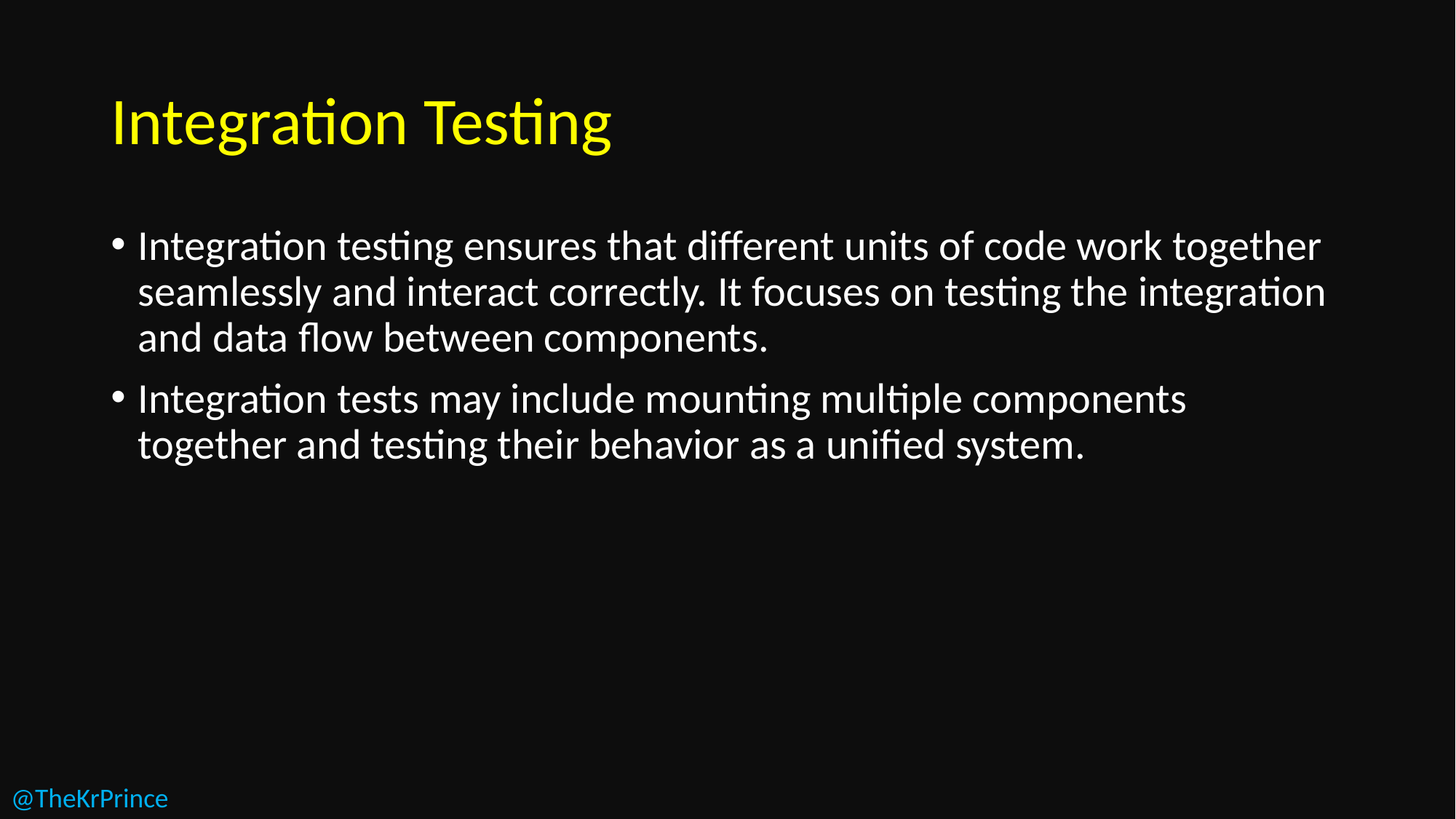

# Integration Testing
Integration testing ensures that different units of code work together seamlessly and interact correctly. It focuses on testing the integration and data flow between components.
Integration tests may include mounting multiple components together and testing their behavior as a unified system.
@TheKrPrince